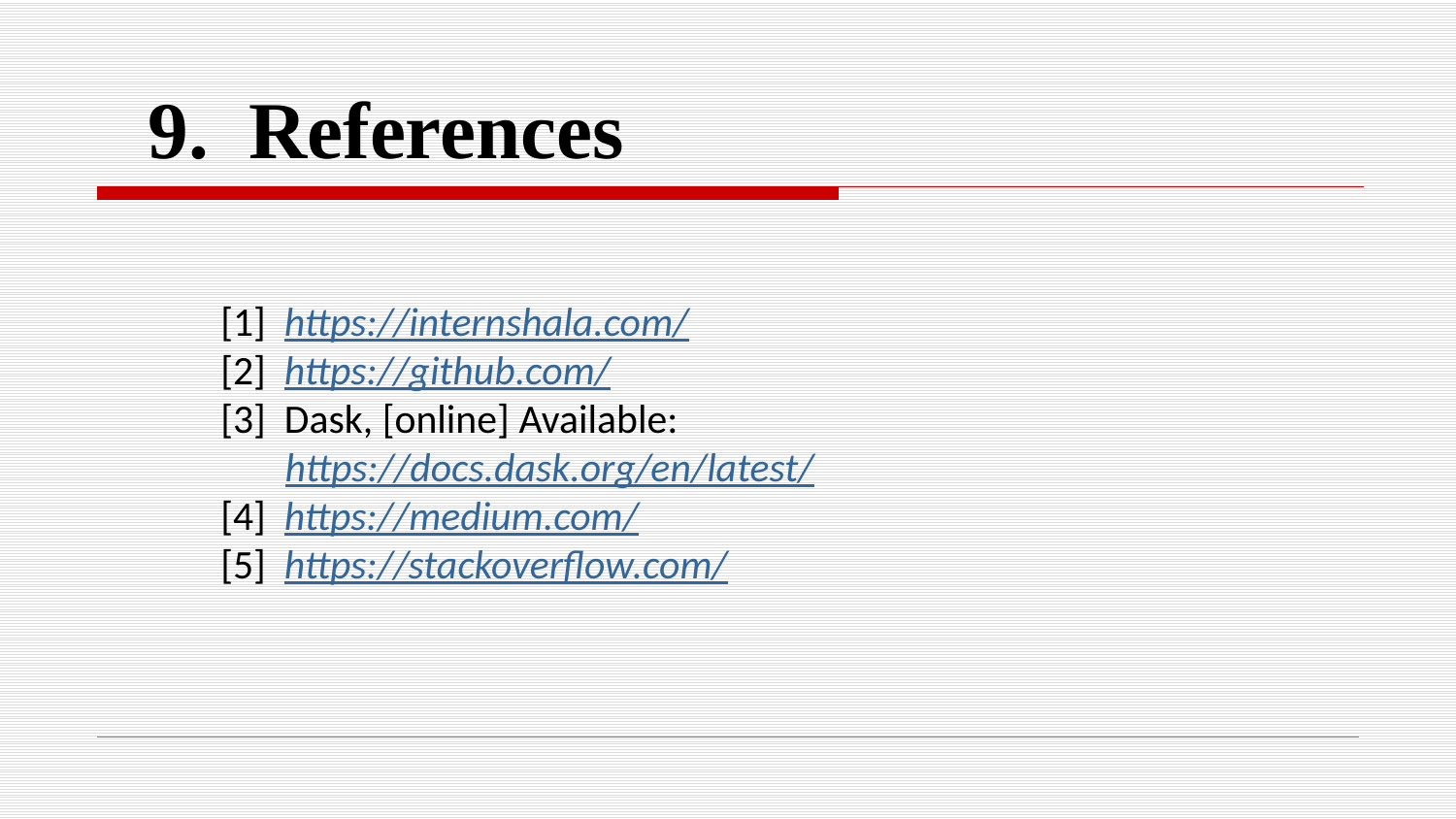

9.  References

[1]  https://internshala.com/
[2]  https://github.com/
[3]  Dask, [online] Available:
       https://docs.dask.org/en/latest/
[4]  https://medium.com/
[5]  https://stackoverflow.com/